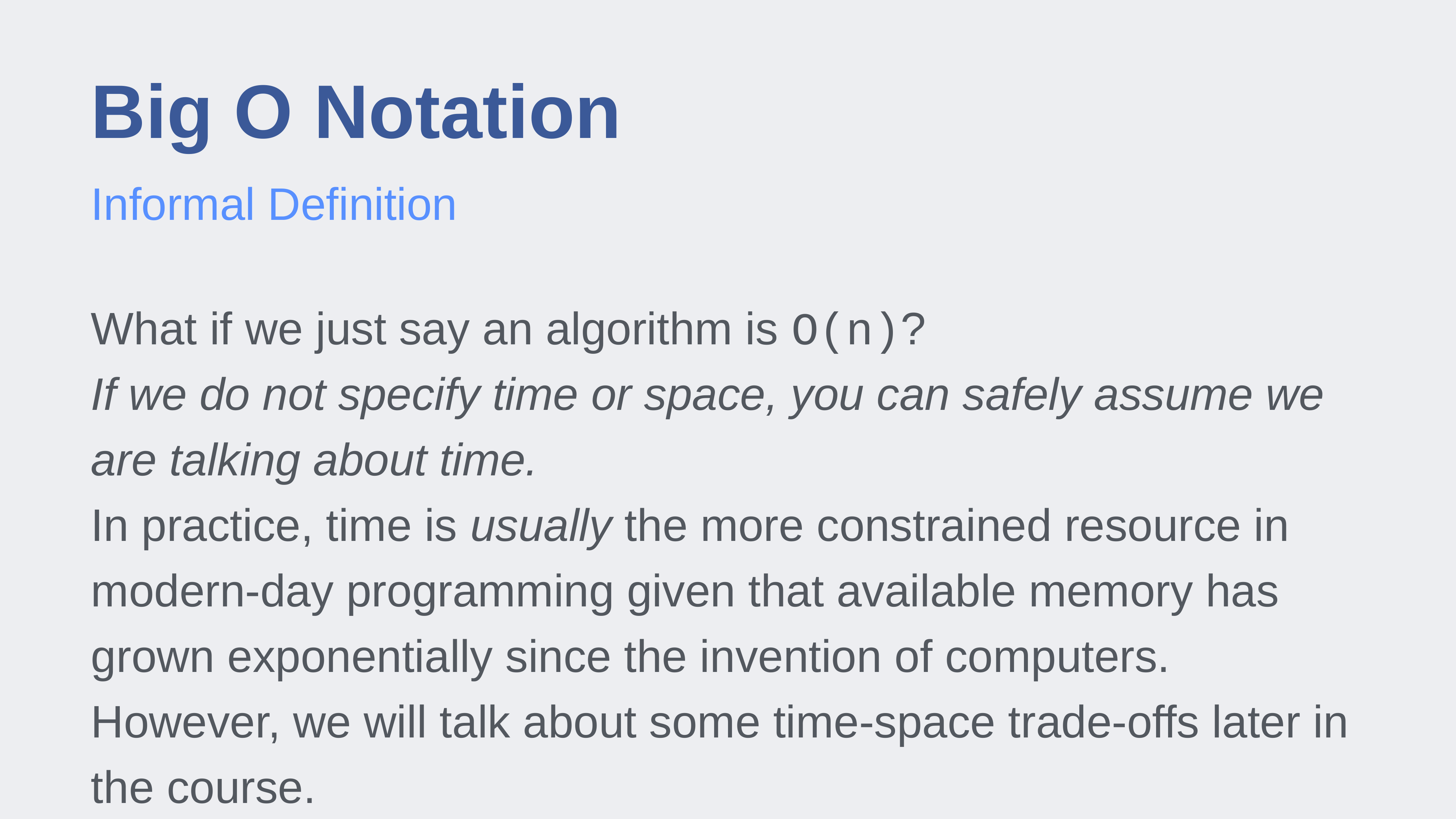

# Big O Notation

Informal Definition
What if we just say an algorithm is O(n)?
If we do not specify time or space, you can safely assume we are talking about time.
In practice, time is usually the more constrained resource in modern-day programming given that available memory has grown exponentially since the invention of computers.  However, we will talk about some time-space trade-offs later in the course.